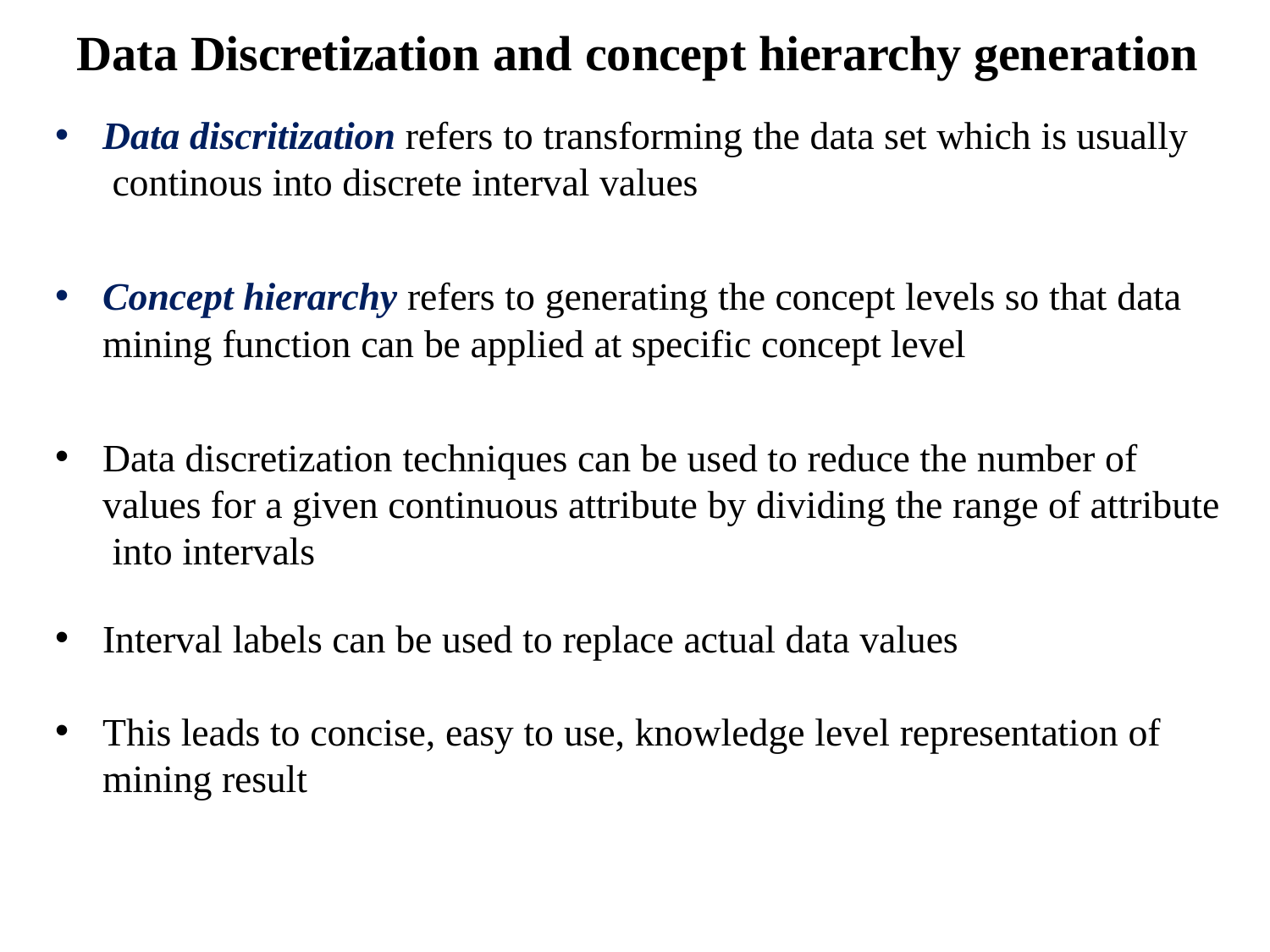

# Data Discretization and concept hierarchy generation
Data discritization refers to transforming the data set which is usually  continous into discrete interval values

Concept hierarchy refers to generating the concept levels so that data
mining function can be applied at specific concept level

Data discretization techniques can be used to reduce the number of  values for a given continuous attribute by dividing the range of attribute  into intervals

Interval labels can be used to replace actual data values

This leads to concise, easy to use, knowledge level representation of
mining result